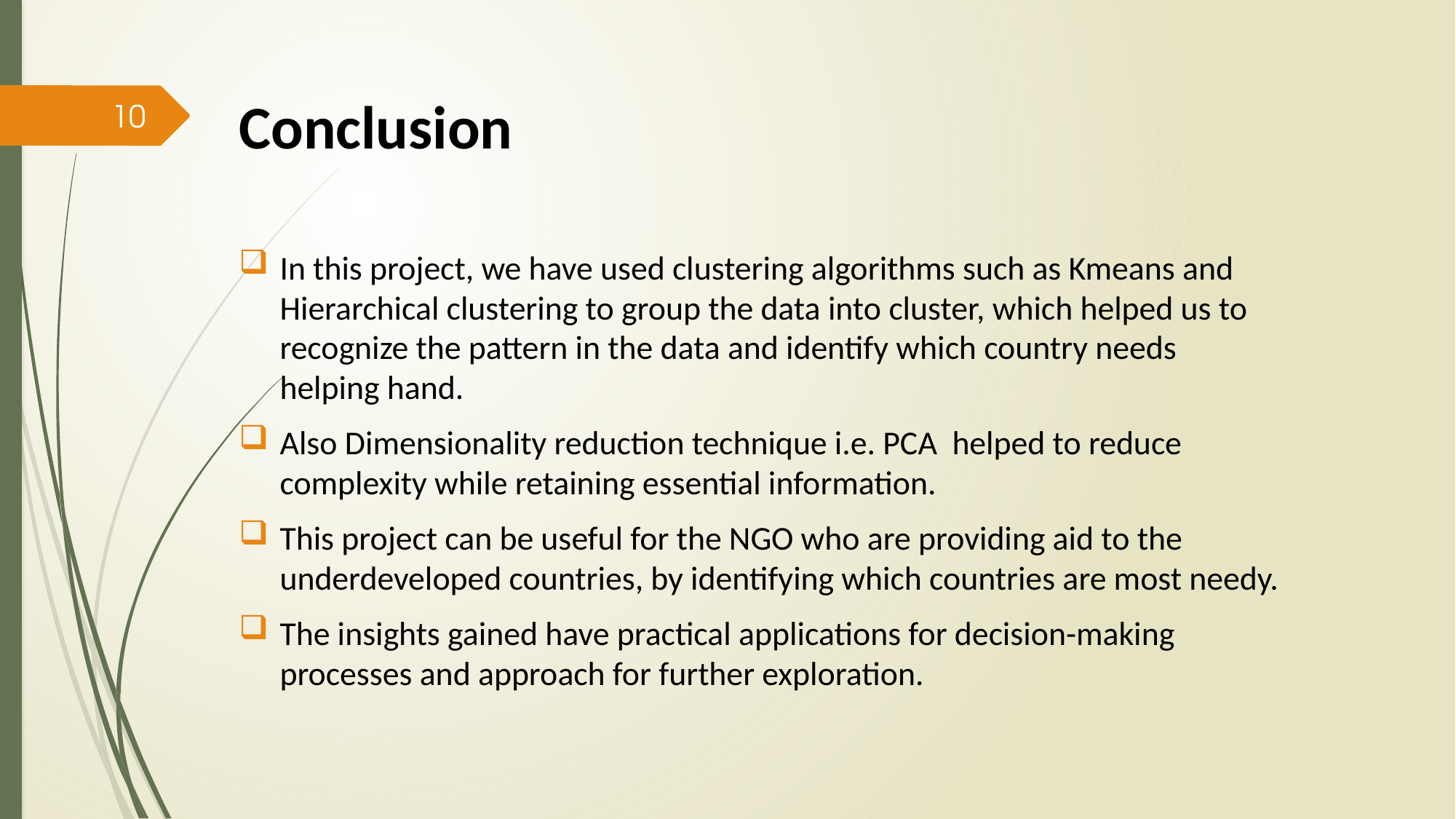

Conclusion

In this project, we have used clustering algorithms such as Kmeans and Hierarchical clustering to group the data into cluster, which helped us to recognize the pattern in the data and identify which country needs helping hand.
Also Dimensionality reduction technique i.e. PCA  helped to reduce complexity while retaining essential information.
This project can be useful for the NGO who are providing aid to the underdeveloped countries, by identifying which countries are most needy.
The insights gained have practical applications for decision-making processes and approach for further exploration.

10